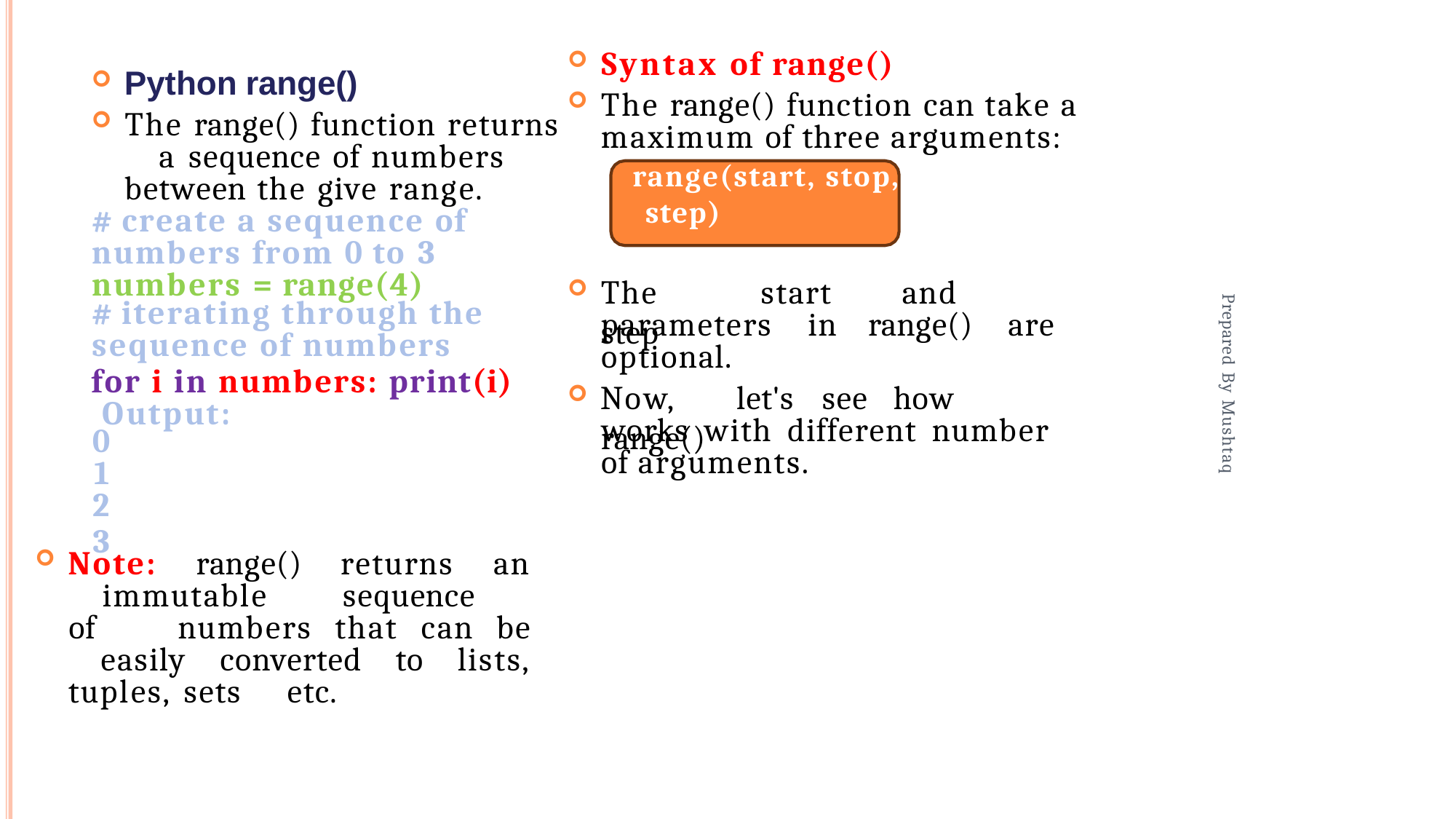

Syntax of range()
The range() function can take a maximum of three arguments:
range(start, stop, step)
Python range()
The range() function returns 	a sequence of numbers 	between the give range.
# create a sequence of numbers from 0 to 3 numbers = range(4)
# iterating through the
sequence of numbers
for i in numbers: print(i) Output:
0
1
2
3

The	start	and	step
Prepared By Mushtaq
parameters	in	range()	are
optional.
Now,	let's	see	how	range()
works with different number
of arguments.
Note:   range()   returns   an 	immutable    sequence    of 	numbers  that  can  be  easily 	converted to lists, tuples, sets 	etc.